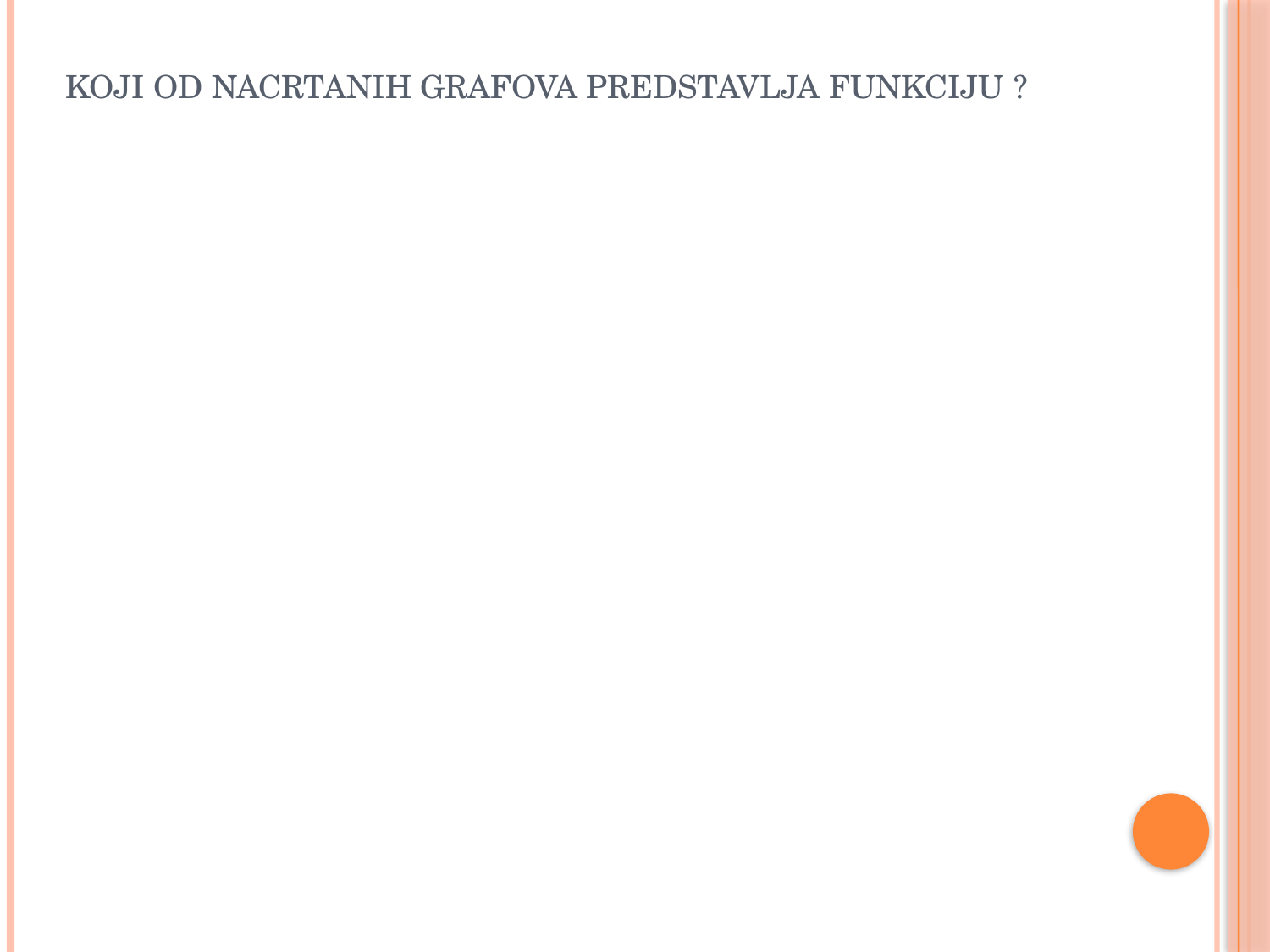

# Koji od nacrtanih grafova predstavlja funkciju ?